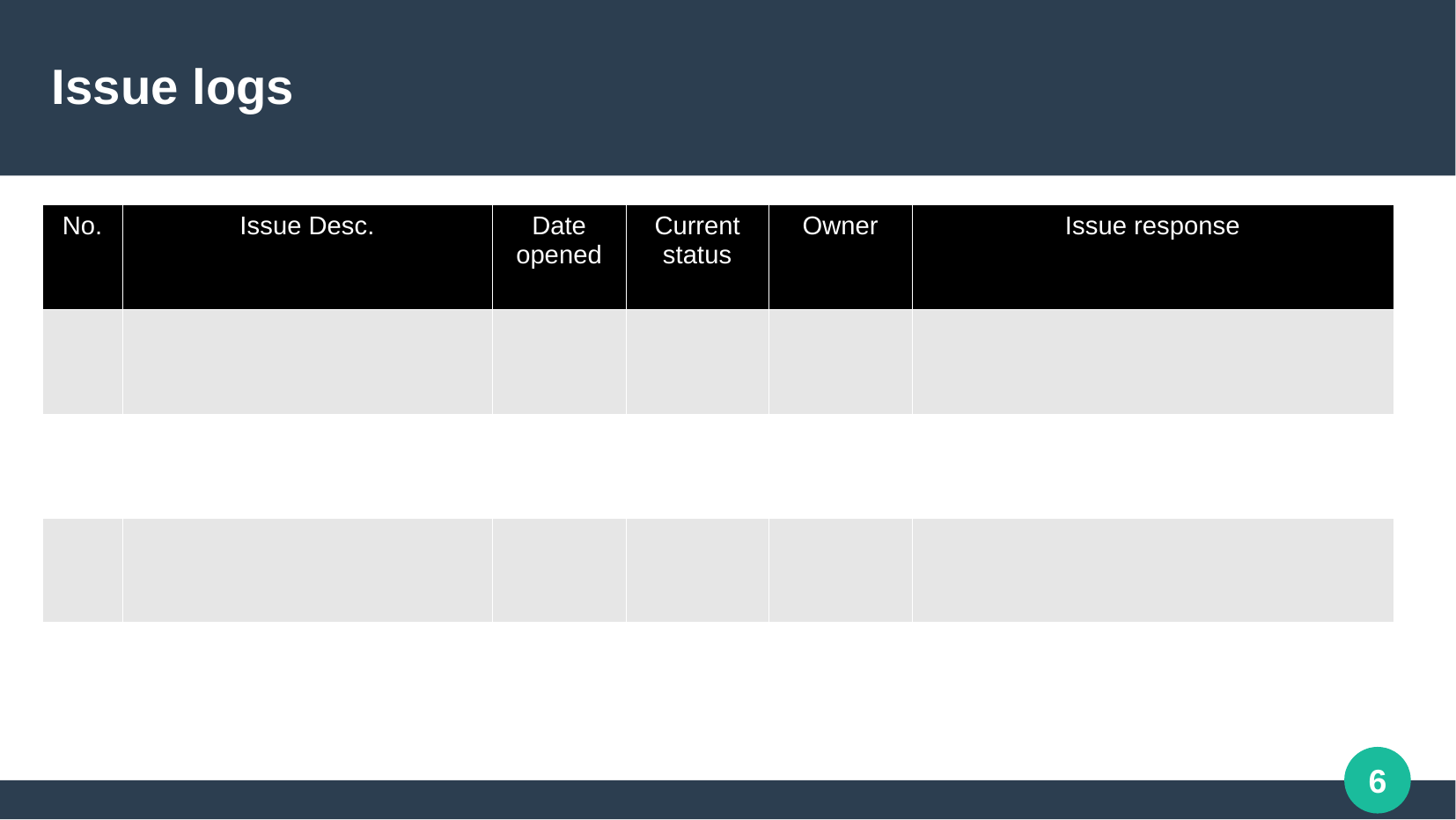

Issue logs
| No. | Issue Desc. | Date opened | Current status | Owner | Issue response |
| --- | --- | --- | --- | --- | --- |
|  |  |  |  |  |  |
|  |  |  |  |  |  |
|  |  |  |  |  |  |
|  |  |  |  |  |  |